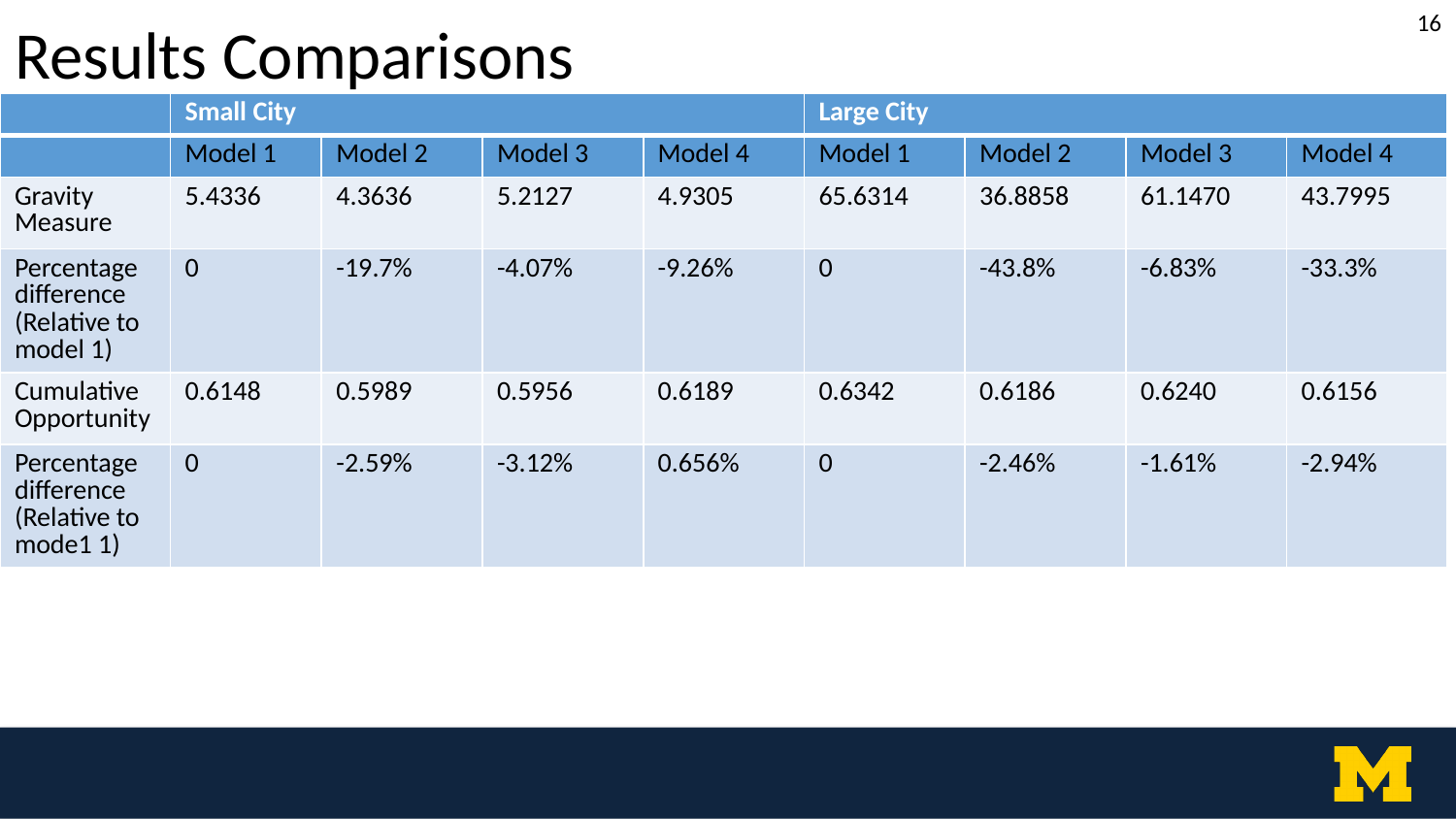

Results Comparisons
16
|  | Small City |  |  |  | Large City |  |  |  |
| --- | --- | --- | --- | --- | --- | --- | --- | --- |
|  | Model 1 | Model 2 | Model 3 | Model 4 | Model 1 | Model 2 | Model 3 | Model 4 |
| Gravity Measure | 5.4336 | 4.3636 | 5.2127 | 4.9305 | 65.6314 | 36.8858 | 61.1470 | 43.7995 |
| Percentage difference (Relative to model 1) | 0 | -19.7% | -4.07% | -9.26% | 0 | -43.8% | -6.83% | -33.3% |
| Cumulative Opportunity | 0.6148 | 0.5989 | 0.5956 | 0.6189 | 0.6342 | 0.6186 | 0.6240 | 0.6156 |
| Percentage difference (Relative to mode1 1) | 0 | -2.59% | -3.12% | 0.656% | 0 | -2.46% | -1.61% | -2.94% |